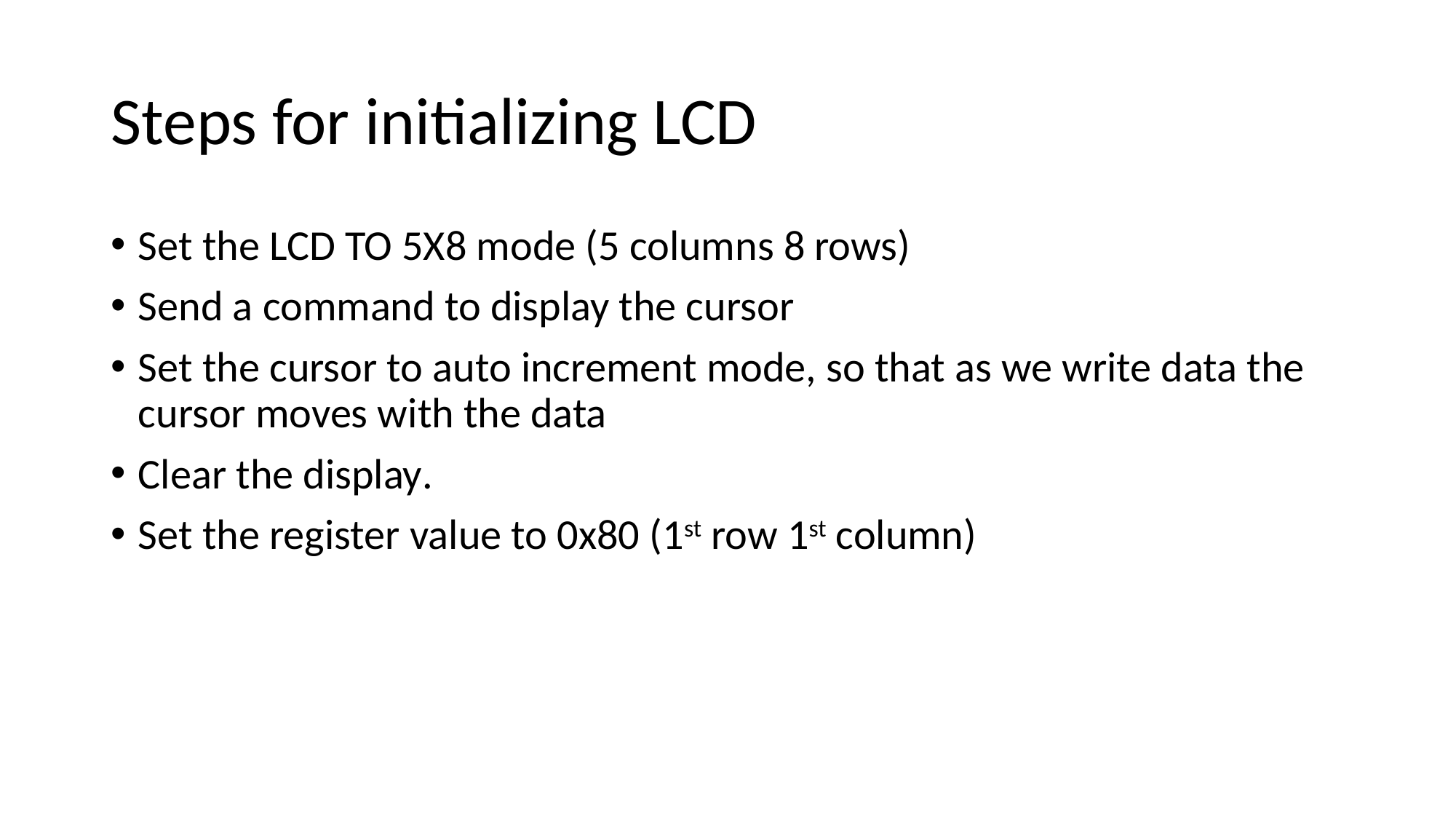

# Steps for initializing LCD
Set the LCD TO 5X8 mode (5 columns 8 rows)
Send a command to display the cursor
Set the cursor to auto increment mode, so that as we write data the cursor moves with the data
Clear the display.
Set the register value to 0x80 (1st row 1st column)